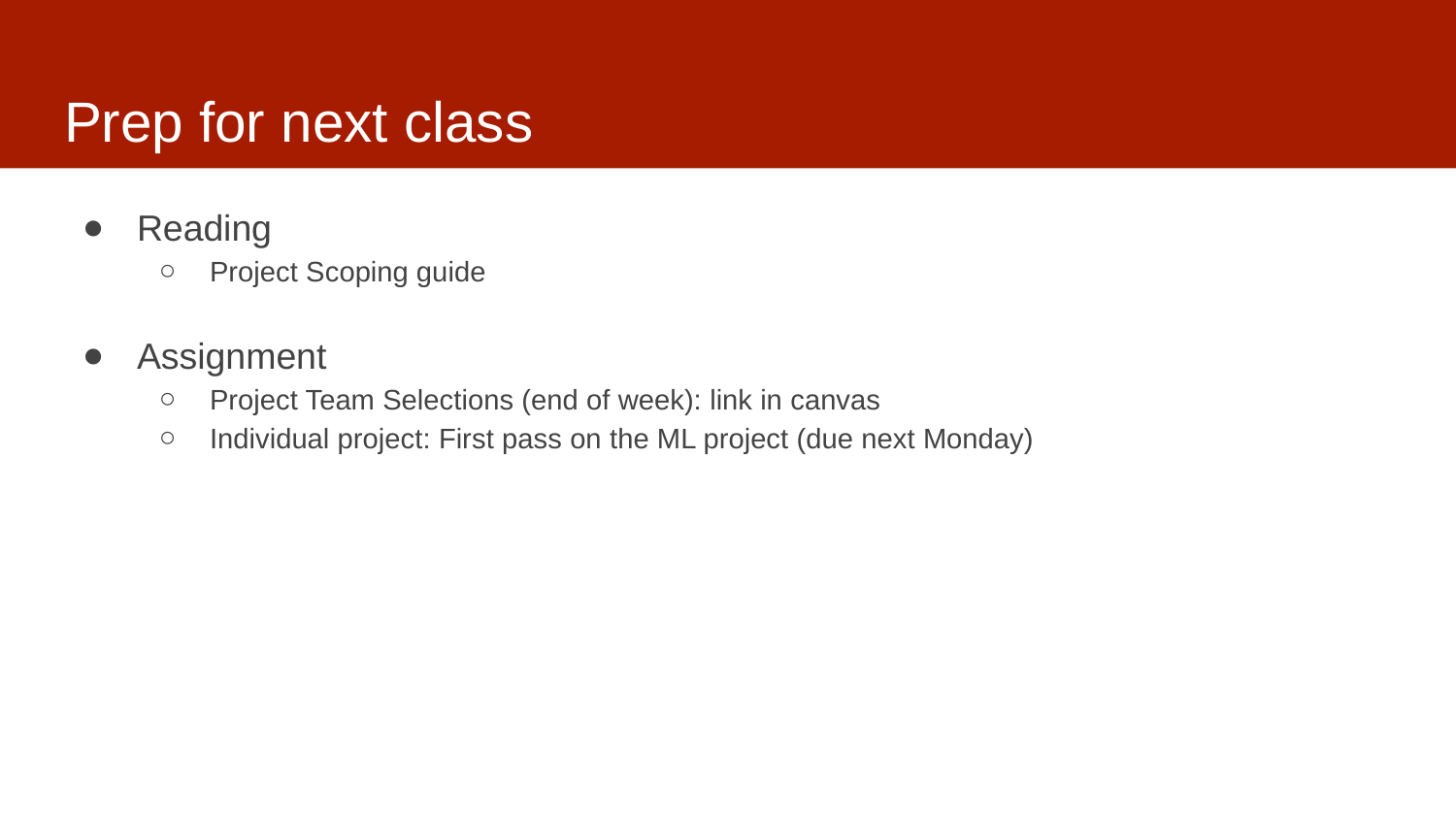

# Prep for next class
Reading
Project Scoping guide

Assignment
Project Team Selections (end of week): link in canvas
Individual project: First pass on the ML project (due next Monday)